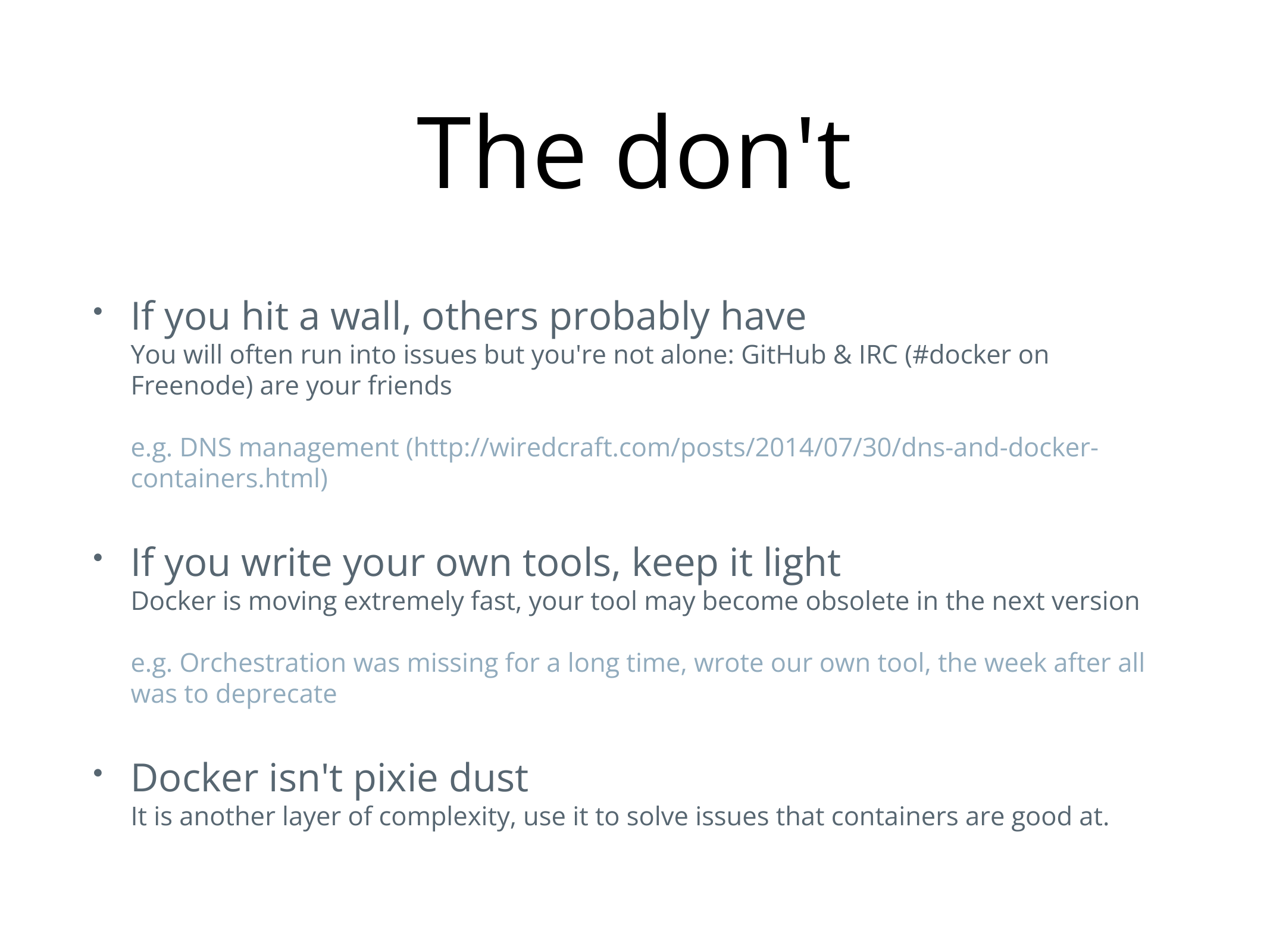

# The don't
If you hit a wall, others probably have
You will often run into issues but you're not alone: GitHub & IRC (#docker on Freenode) are your friends
e.g. DNS management (http://wiredcraft.com/posts/2014/07/30/dns-and-docker-containers.html)
If you write your own tools, keep it light
Docker is moving extremely fast, your tool may become obsolete in the next version
e.g. Orchestration was missing for a long time, wrote our own tool, the week after all was to deprecate
Docker isn't pixie dust
It is another layer of complexity, use it to solve issues that containers are good at.